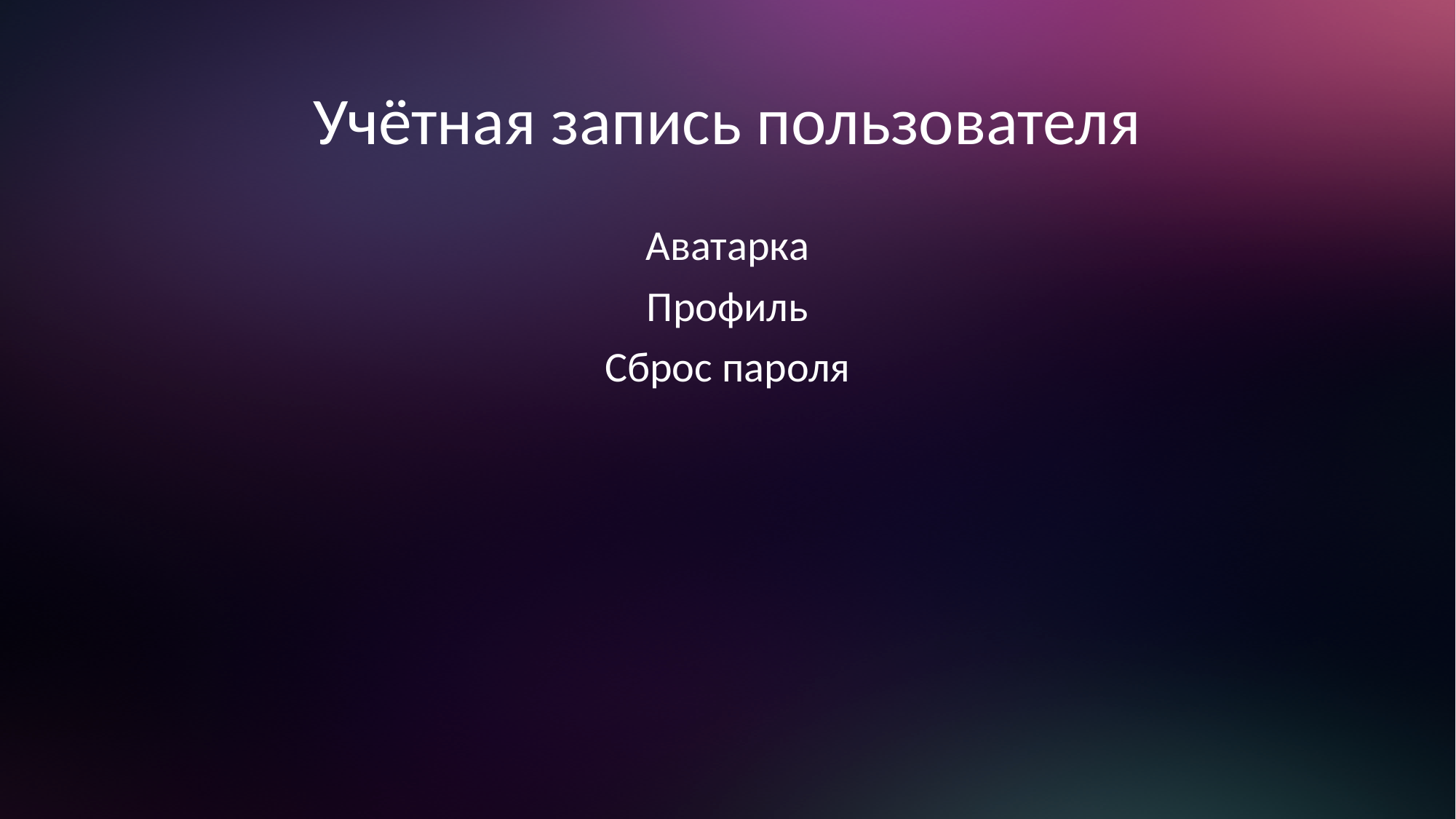

# Учётная запись пользователя
Аватарка
Профиль
Сброс пароля